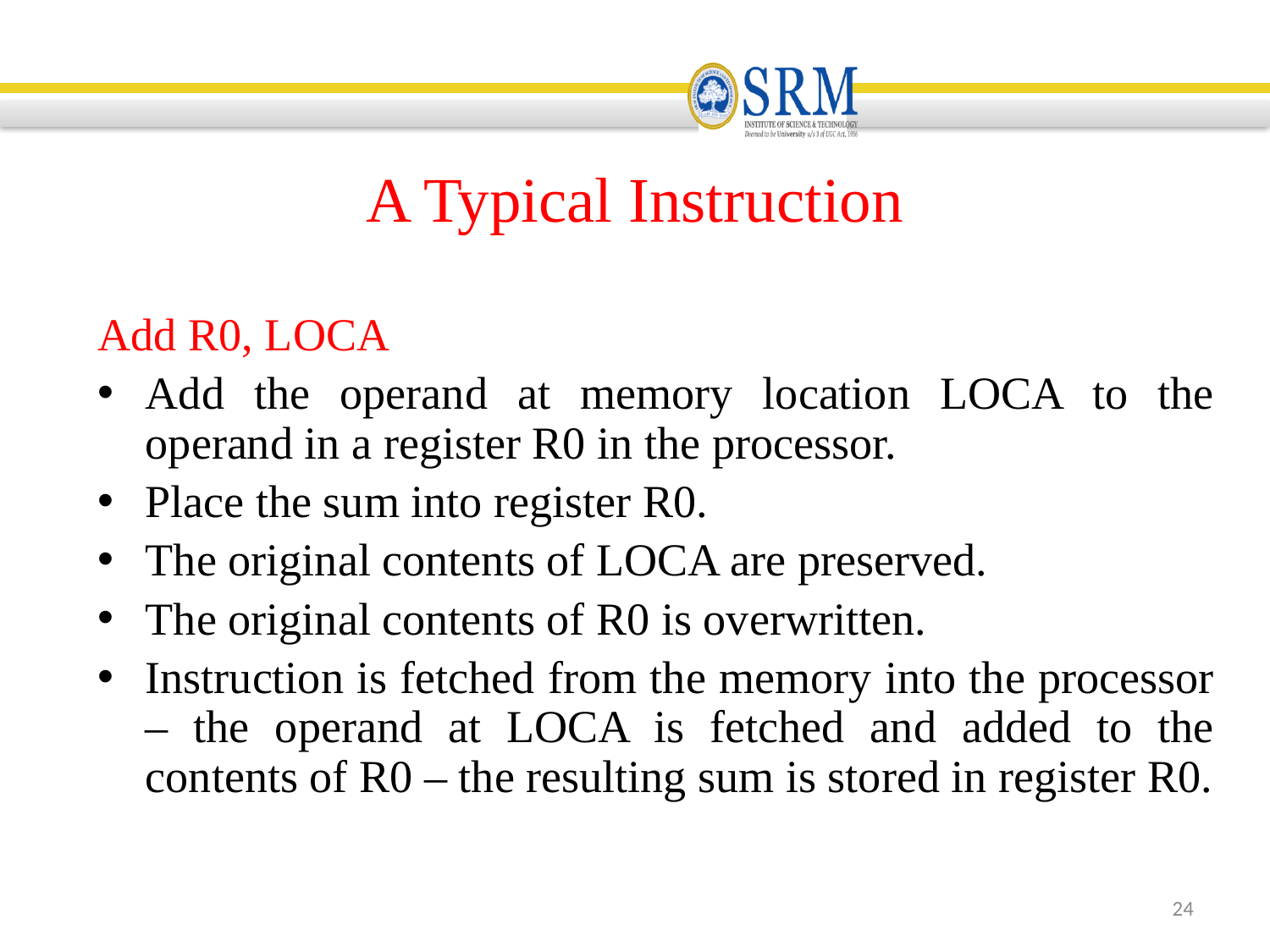

# A Typical Instruction
Add R0, LOCA
Add the operand at memory location LOCA to the operand in a register R0 in the processor.
Place the sum into register R0.
The original contents of LOCA are preserved.
The original contents of R0 is overwritten.
Instruction is fetched from the memory into the processor – the operand at LOCA is fetched and added to the contents of R0 – the resulting sum is stored in register R0.
24